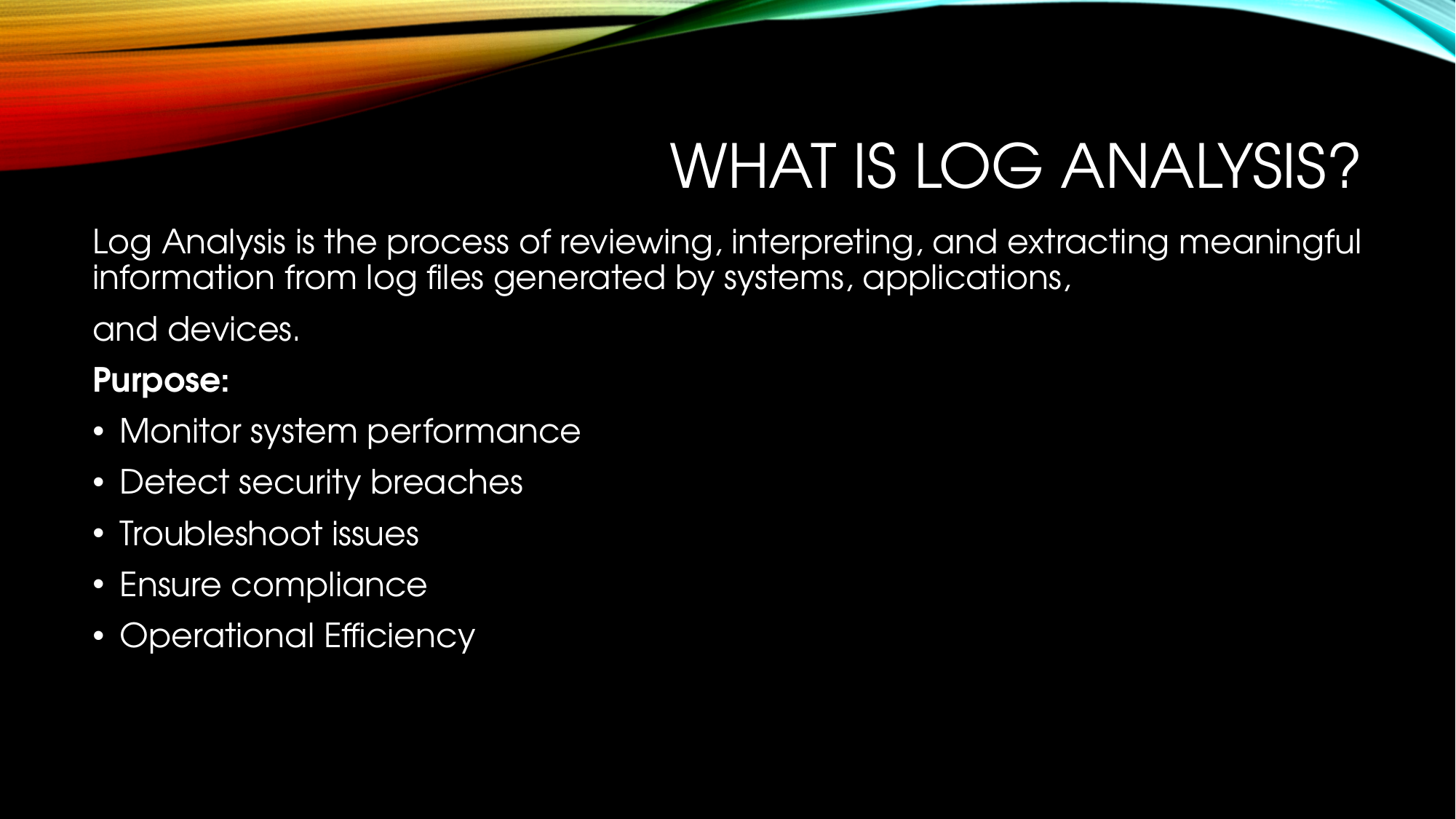

# What is Log Analysis?
Log Analysis is the process of reviewing, interpreting, and extracting meaningful information from log files generated by systems, applications,
and devices.
Purpose:
Monitor system performance
Detect security breaches
Troubleshoot issues
Ensure compliance
Operational Efficiency